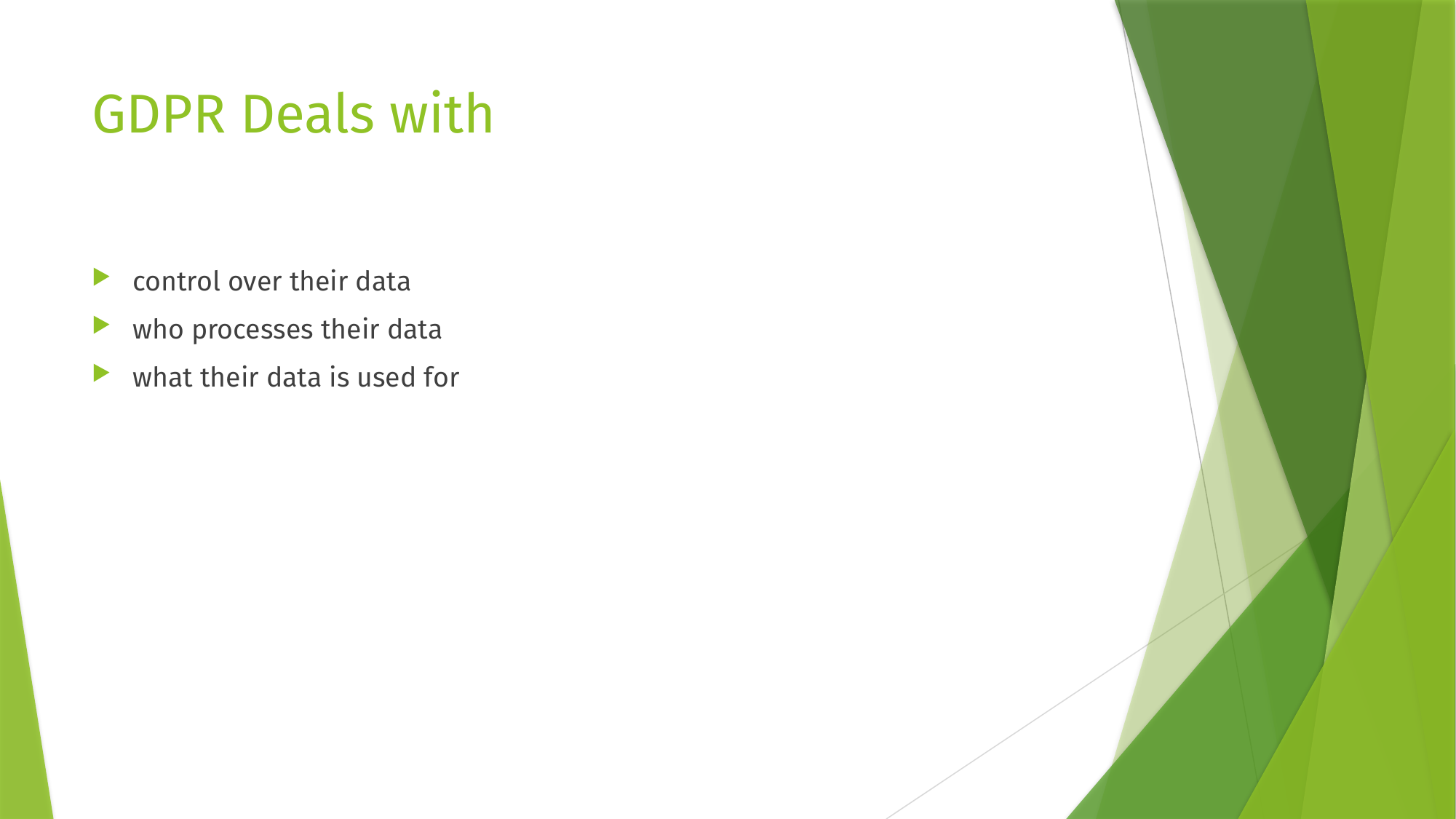

# GDPR Deals with
control over their data
who processes their data
what their data is used for